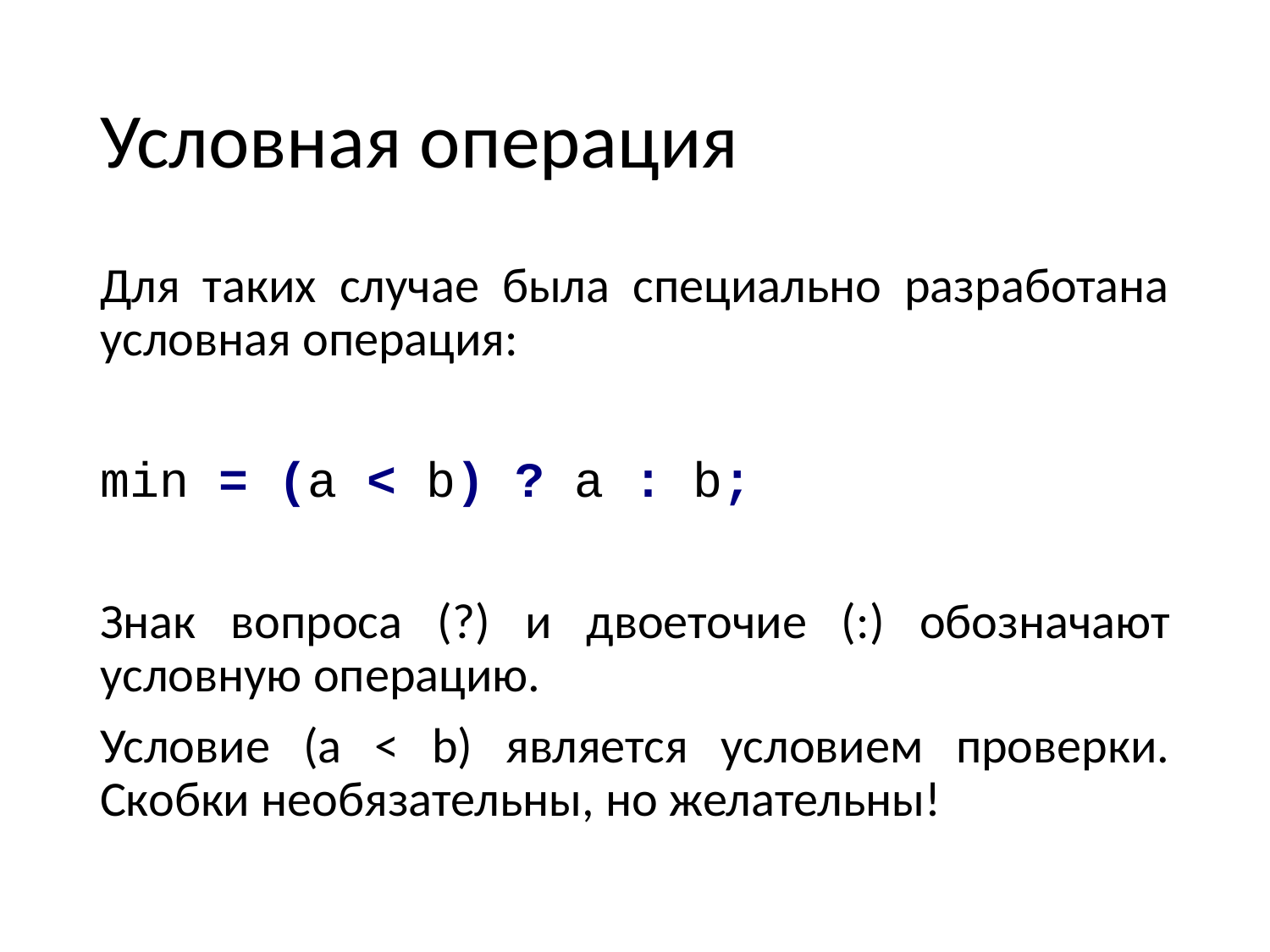

# Условная операция
Для таких случае была специально разработана условная операция:

min = (a < b) ? a : b;

Знак вопроса (?) и двоеточие (:) обозначают условную операцию.
Условие (a < b) является условием проверки. Скобки необязательны, но желательны!